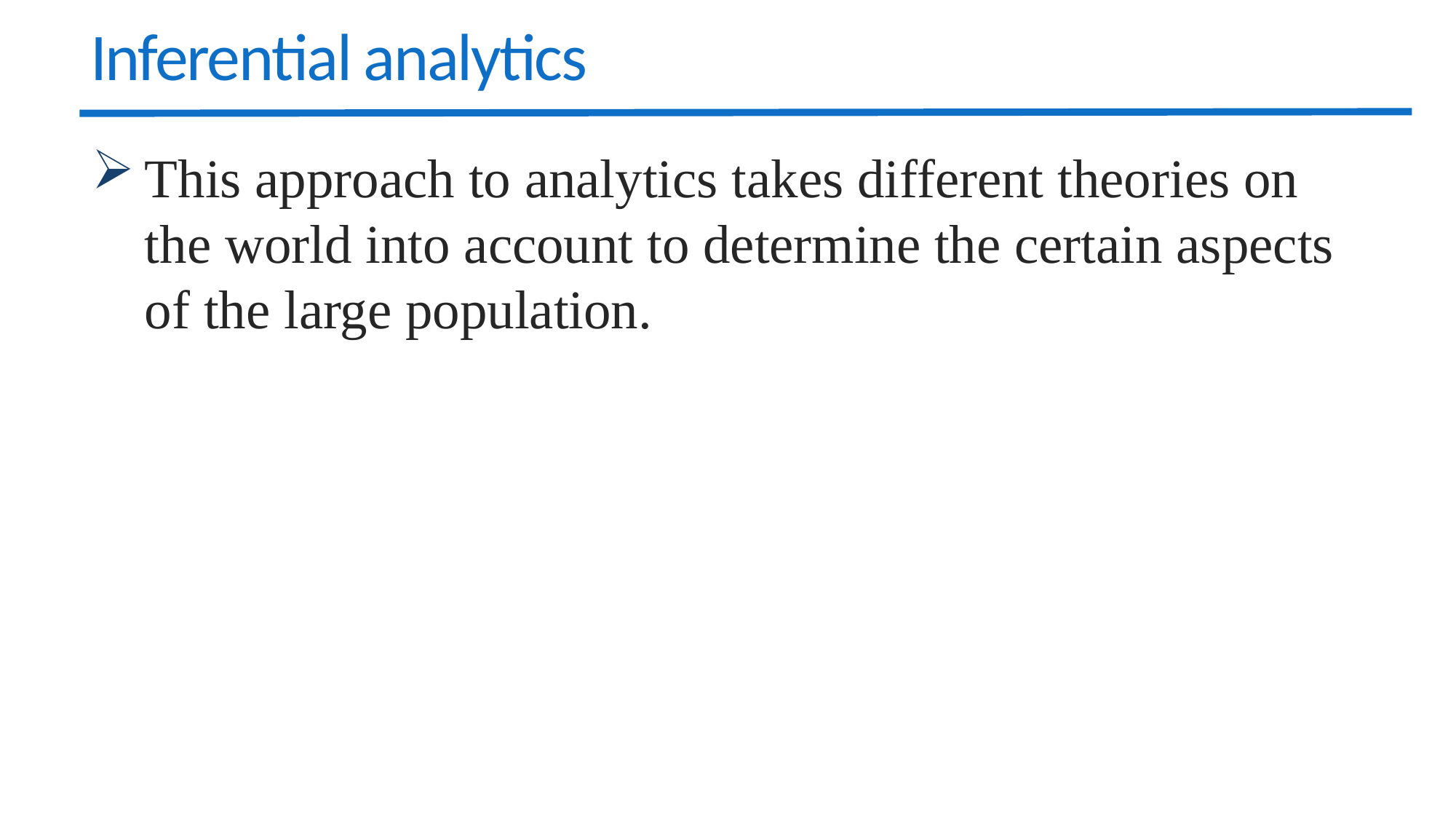

# Inferential analytics
This approach to analytics takes different theories on the world into account to determine the certain aspects of the large population.